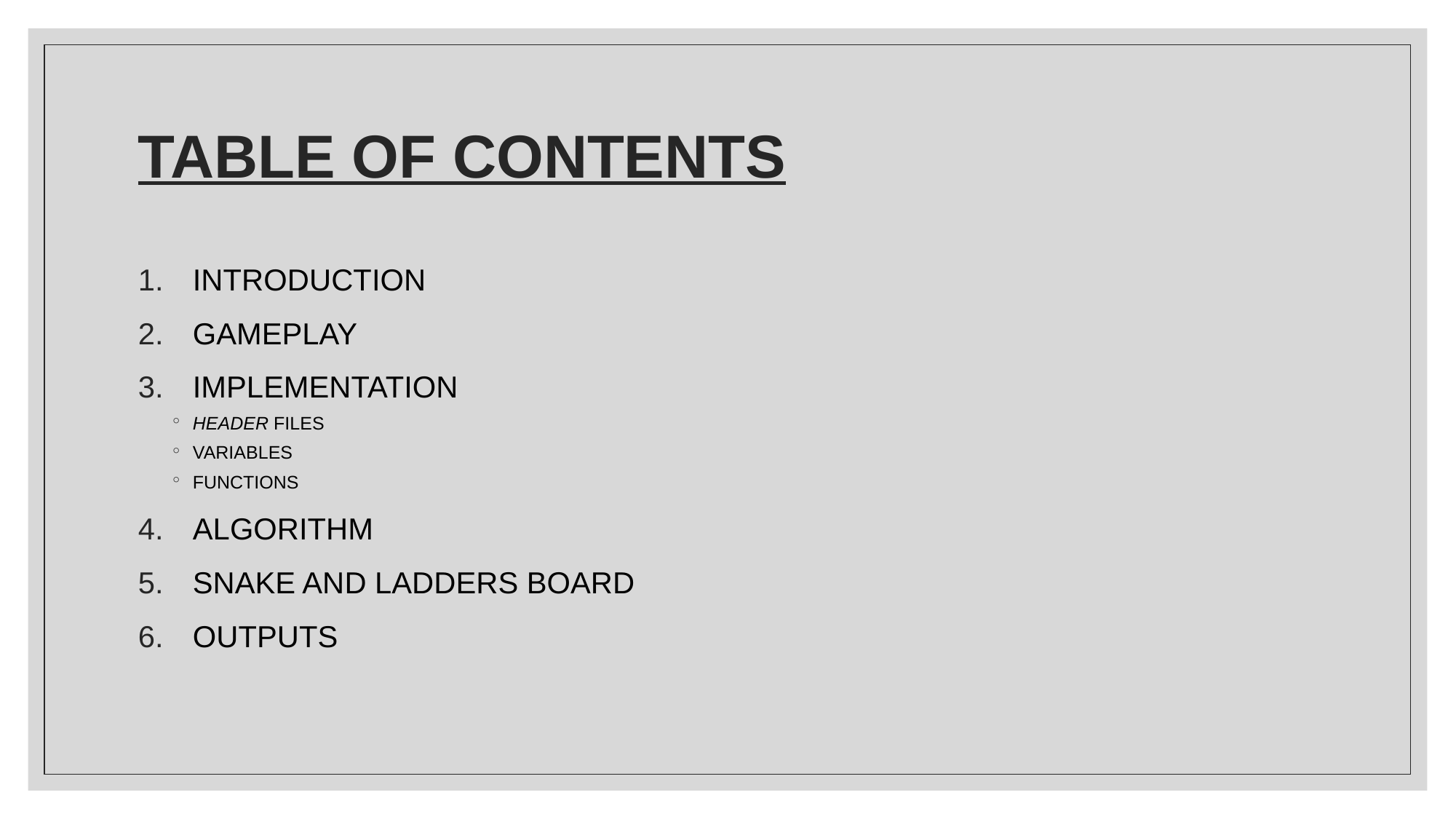

# TABLE OF CONTENTS
INTRODUCTION
GAMEPLAY
IMPLEMENTATION
HEADER FILES
VARIABLES
FUNCTIONS
ALGORITHM
SNAKE AND LADDERS BOARD
OUTPUTS